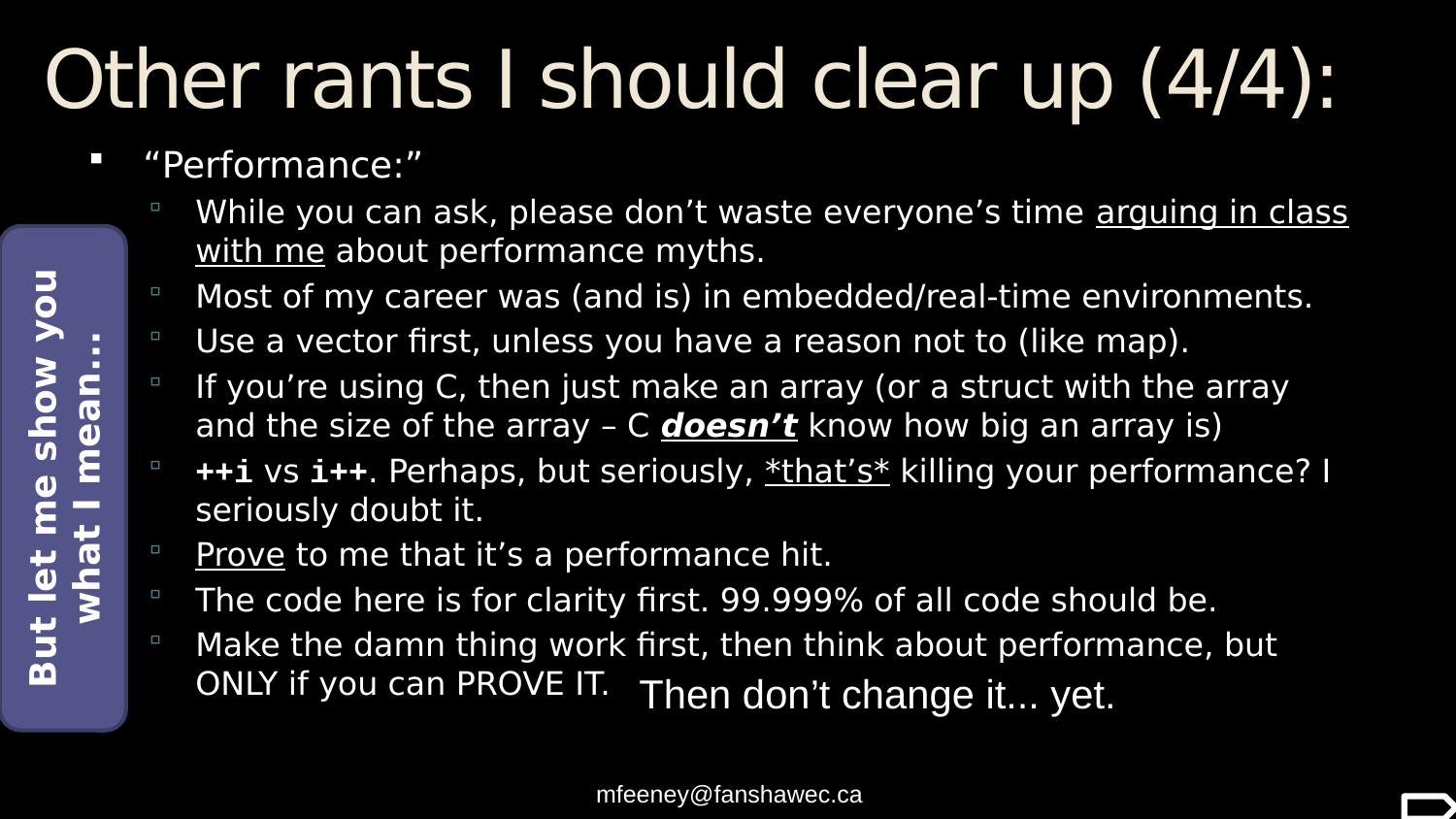

Other rants I should clear up (4/4):
“Performance:”
While you can ask, please don’t waste everyone’s time arguing in class with me about performance myths.
Most of my career was (and is) in embedded/real-time environments.
Use a vector first, unless you have a reason not to (like map).
If you’re using C, then just make an array (or a struct with the array and the size of the array – C doesn’t know how big an array is)
++i vs i++. Perhaps, but seriously, *that’s* killing your performance? I seriously doubt it.
Prove to me that it’s a performance hit.
The code here is for clarity first. 99.999% of all code should be.
Make the damn thing work first, then think about performance, but ONLY if you can PROVE IT.
But let me show you what I mean...
Then don’t change it... yet.